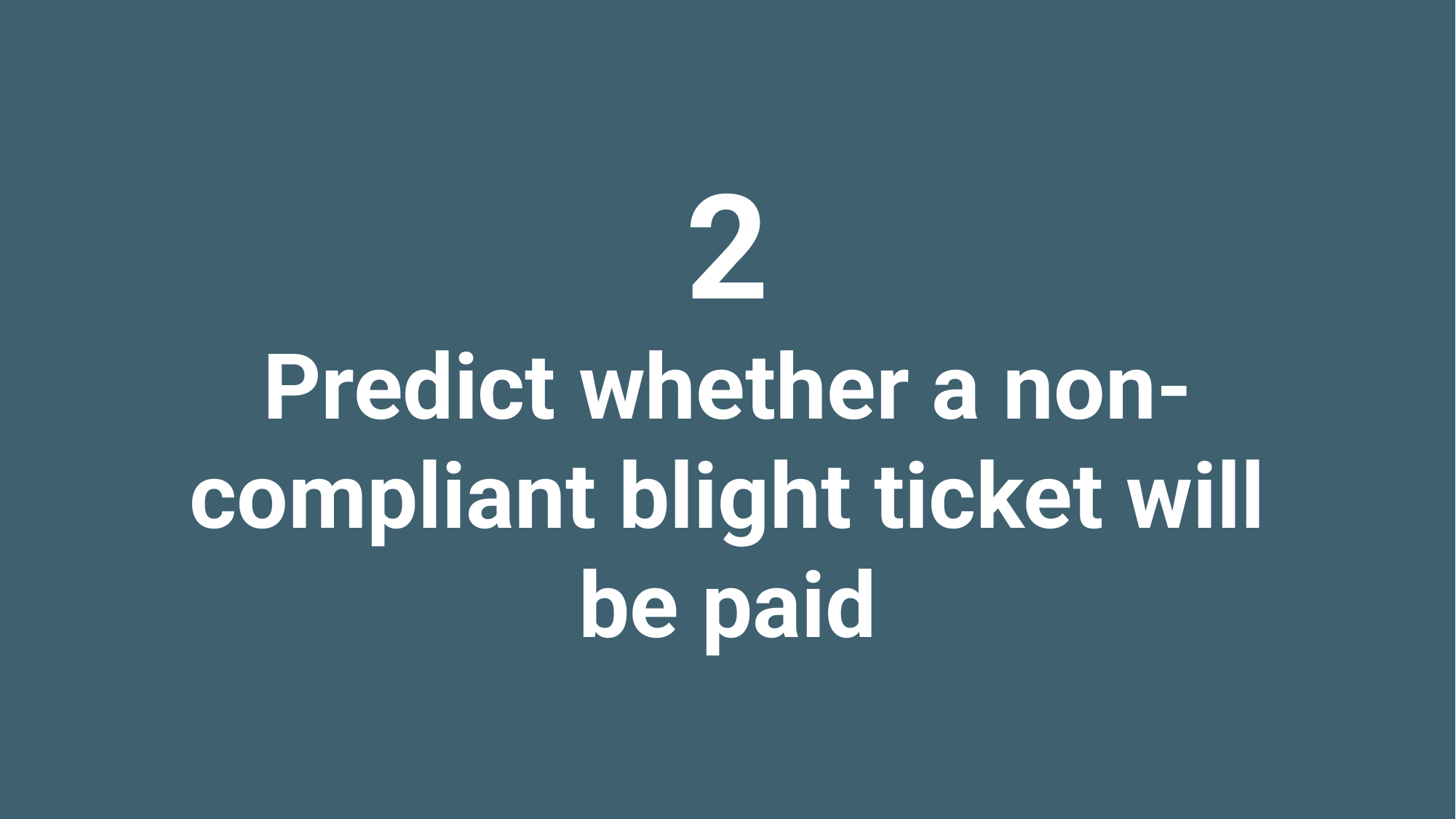

2
Predict whether a non-compliant blight ticket will be paid